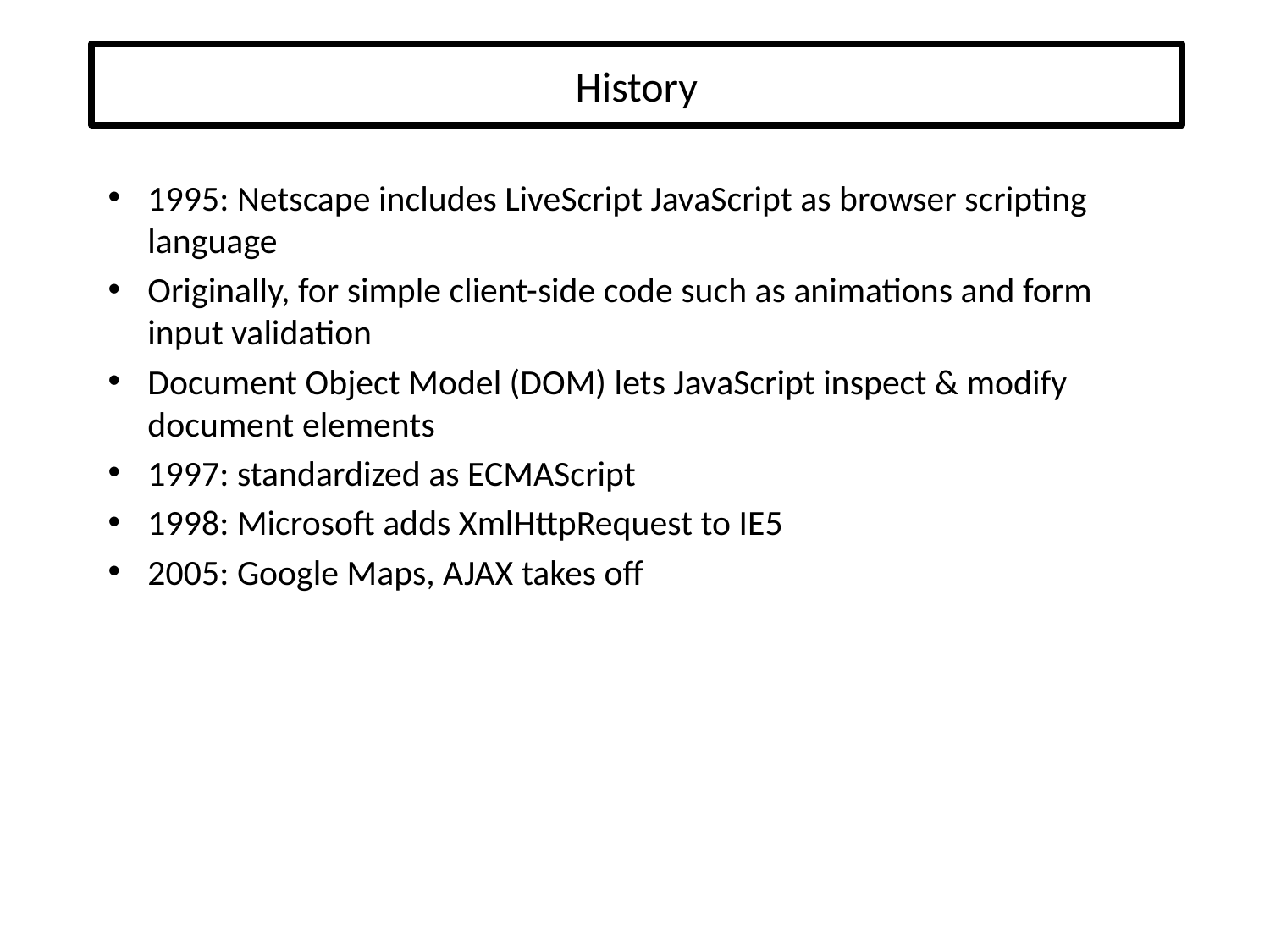

# History
1995: Netscape includes LiveScript JavaScript as browser scripting language
Originally, for simple client-side code such as animations and form input validation
Document Object Model (DOM) lets JavaScript inspect & modify document elements
1997: standardized as ECMAScript
1998: Microsoft adds XmlHttpRequest to IE5
2005: Google Maps, AJAX takes off